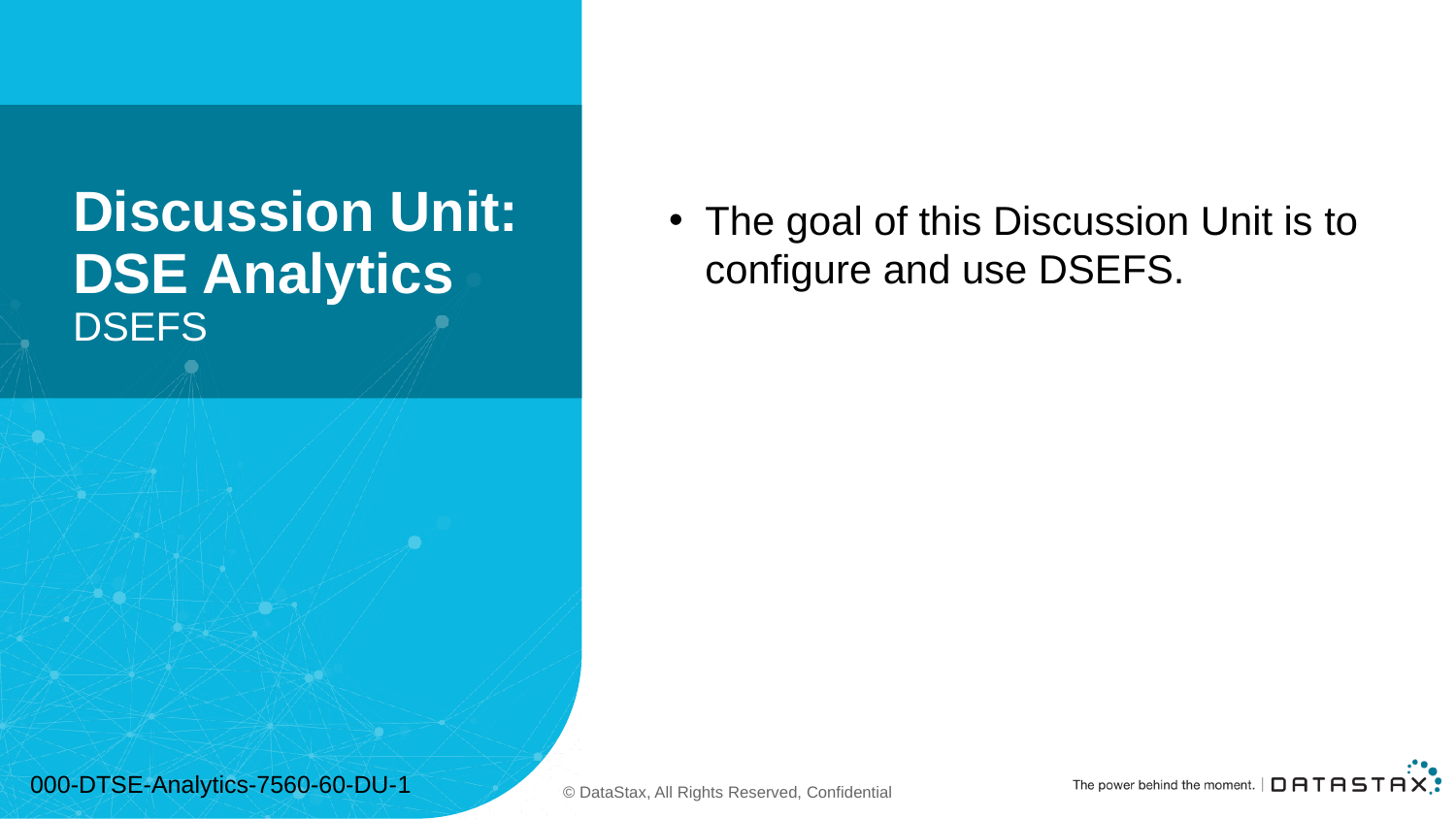

# Discussion Unit: DSE Analytics
The goal of this Discussion Unit is to configure and use DSEFS.
DSEFS
000-DTSE-Analytics-7560-60-DU-1